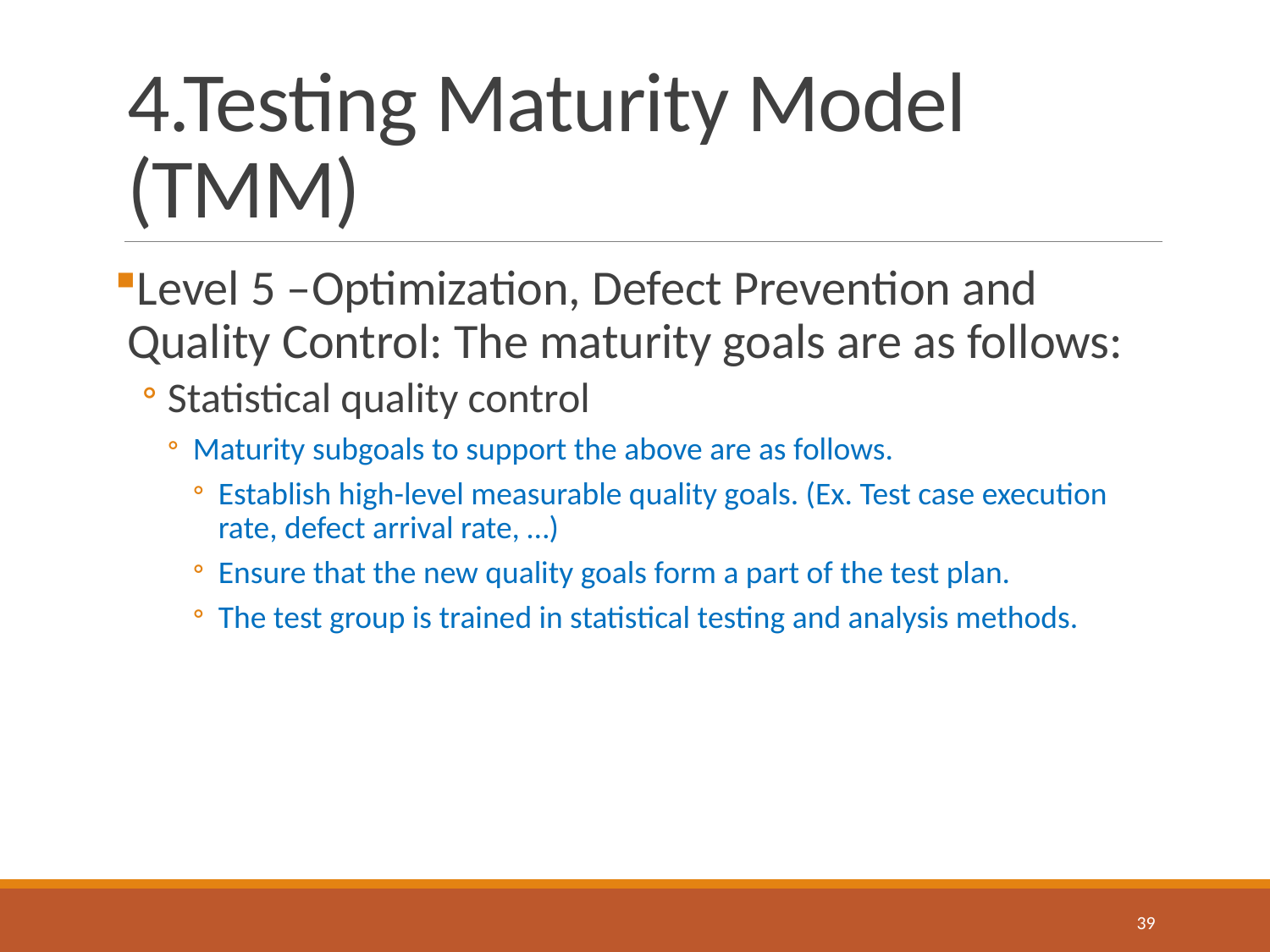

# 4.Testing Maturity Model (TMM)
Level 5 –Optimization, Defect Prevention and Quality Control: The maturity goals are as follows:
Statistical quality control
Maturity subgoals to support the above are as follows.
Establish high-level measurable quality goals. (Ex. Test case execution rate, defect arrival rate, …)
Ensure that the new quality goals form a part of the test plan.
The test group is trained in statistical testing and analysis methods.
39